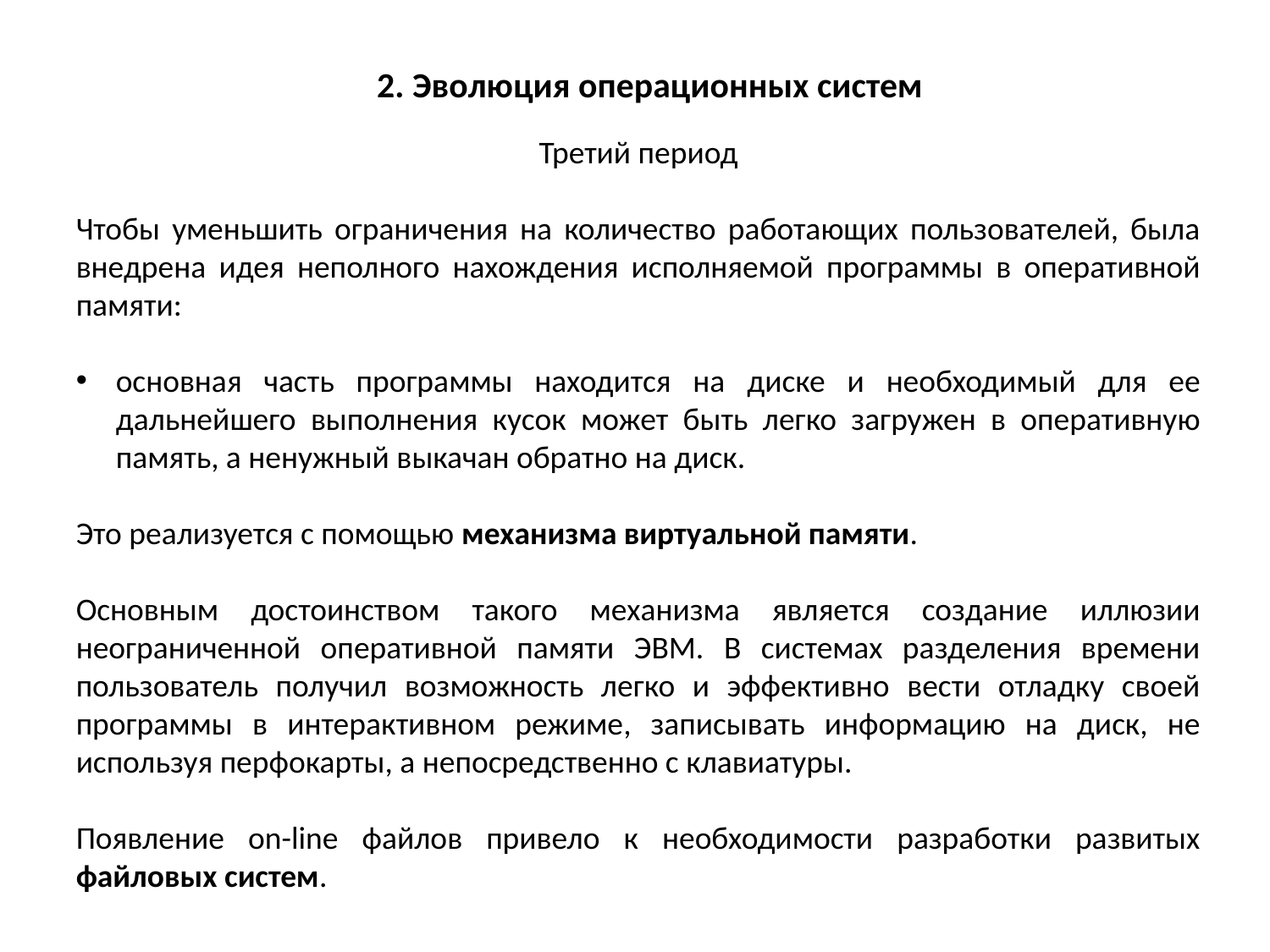

2. Эволюция операционных систем
Третий период

Чтобы уменьшить ограничения на количество работающих пользователей, была внедрена идея неполного нахождения исполняемой программы в оперативной памяти:

основная часть программы находится на диске и необходимый для ее дальнейшего выполнения кусок может быть легко загружен в оперативную память, а ненужный выкачан обратно на диск.

Это реализуется с помощью механизма виртуальной памяти.

Основным достоинством такого механизма является создание иллюзии неограниченной оперативной памяти ЭВМ. В системах разделения времени пользователь получил возможность легко и эффективно вести отладку своей программы в интерактивном режиме, записывать информацию на диск, не используя перфокарты, а непосредственно с клавиатуры.

Появление on-line файлов привело к необходимости разработки развитых файловых систем.